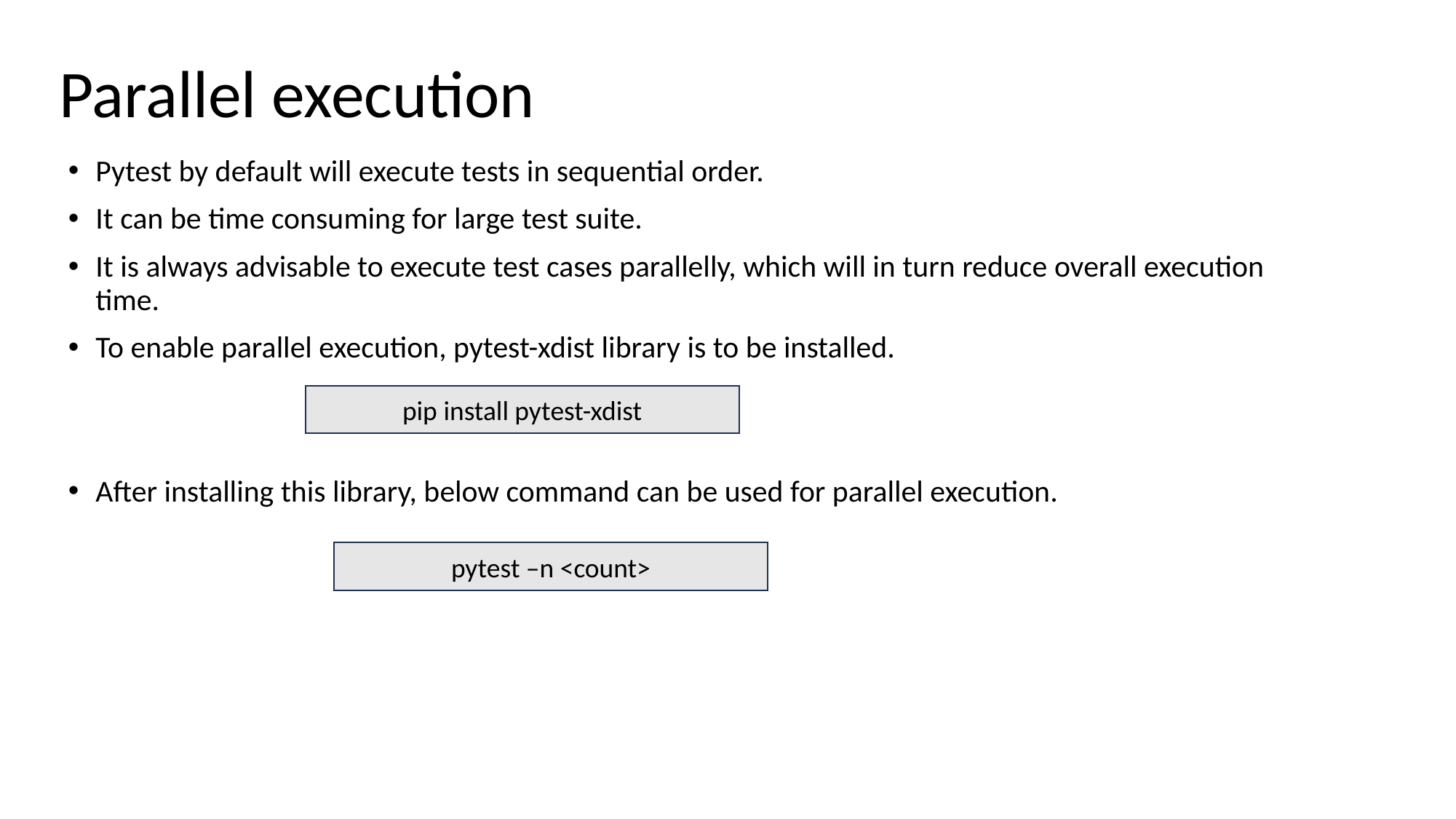

# Parallel execution
Pytest by default will execute tests in sequential order.
It can be time consuming for large test suite.
It is always advisable to execute test cases parallelly, which will in turn reduce overall execution time.
To enable parallel execution, pytest-xdist library is to be installed.

After installing this library, below command can be used for parallel execution.
pip install pytest-xdist
pytest –n <count>